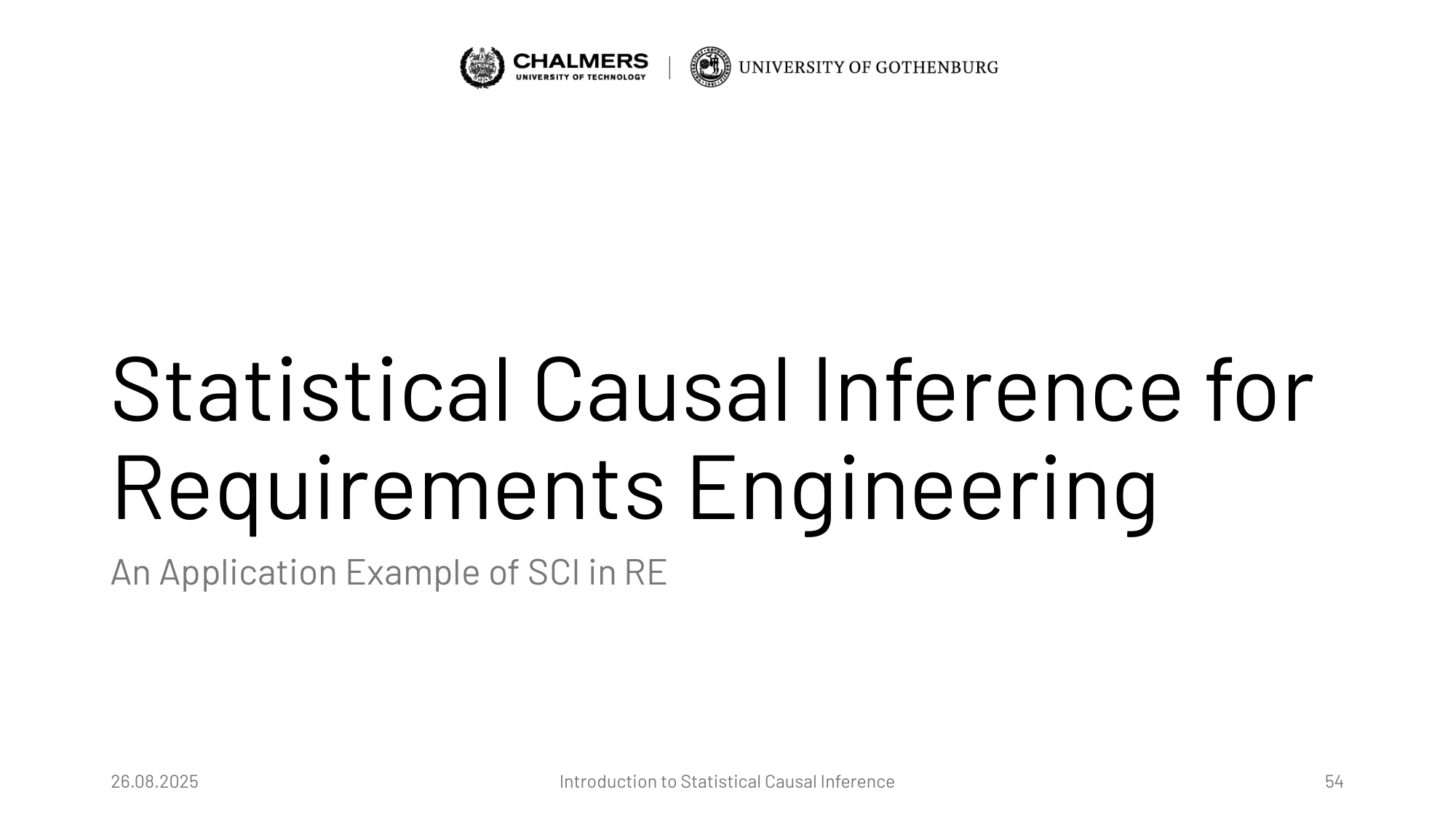

# Statistical Causal Inference for Requirements Engineering
An Application Example of SCI in RE
26.08.2025
Introduction to Statistical Causal Inference
54